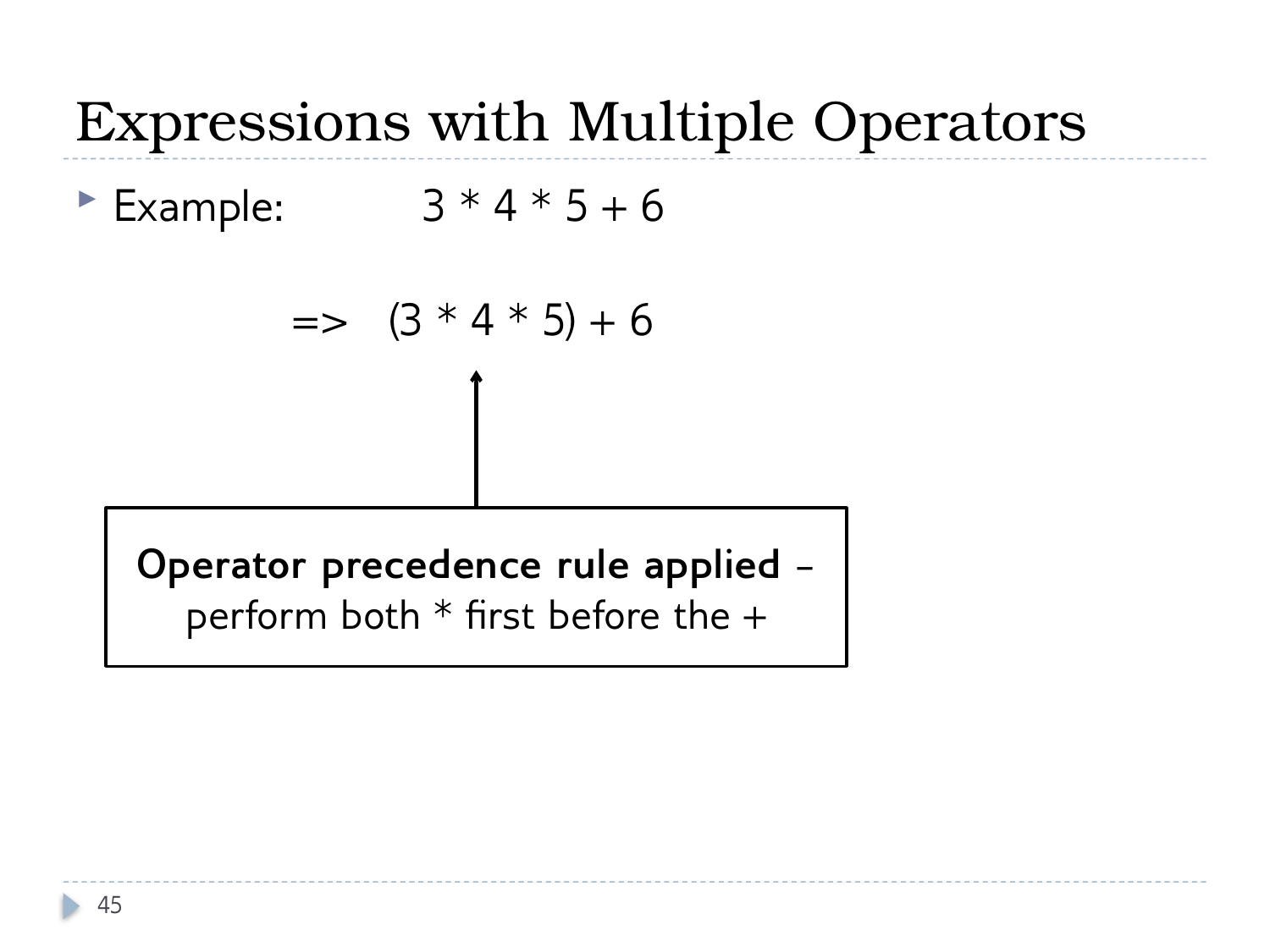

# Expressions with Multiple Operators
Example:	    3 * 4 * 5 + 6

 =>   (3 * 4 * 5) + 6
Operator precedence rule applied – perform both * first before the +
45